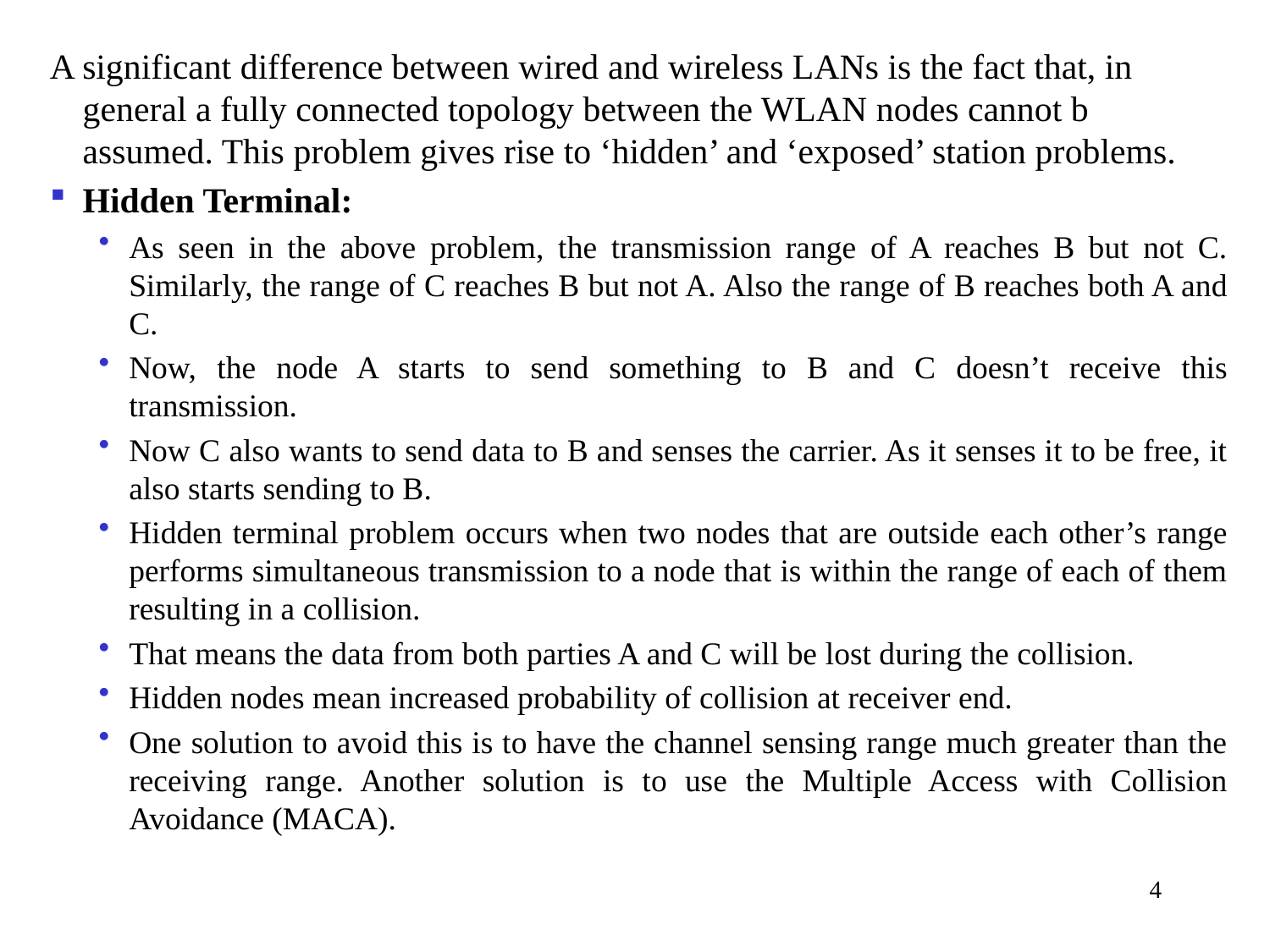

#
A significant difference between wired and wireless LANs is the fact that, in general a fully connected topology between the WLAN nodes cannot b assumed. This problem gives rise to ‘hidden’ and ‘exposed’ station problems.
Hidden Terminal:
As seen in the above problem, the transmission range of A reaches B but not C. Similarly, the range of C reaches B but not A. Also the range of B reaches both A and C.
Now, the node A starts to send something to B and C doesn’t receive this transmission.
Now C also wants to send data to B and senses the carrier. As it senses it to be free, it also starts sending to B.
Hidden terminal problem occurs when two nodes that are outside each other’s range performs simultaneous transmission to a node that is within the range of each of them resulting in a collision.
That means the data from both parties A and C will be lost during the collision.
Hidden nodes mean increased probability of collision at receiver end.
One solution to avoid this is to have the channel sensing range much greater than the receiving range. Another solution is to use the Multiple Access with Collision Avoidance (MACA).

4